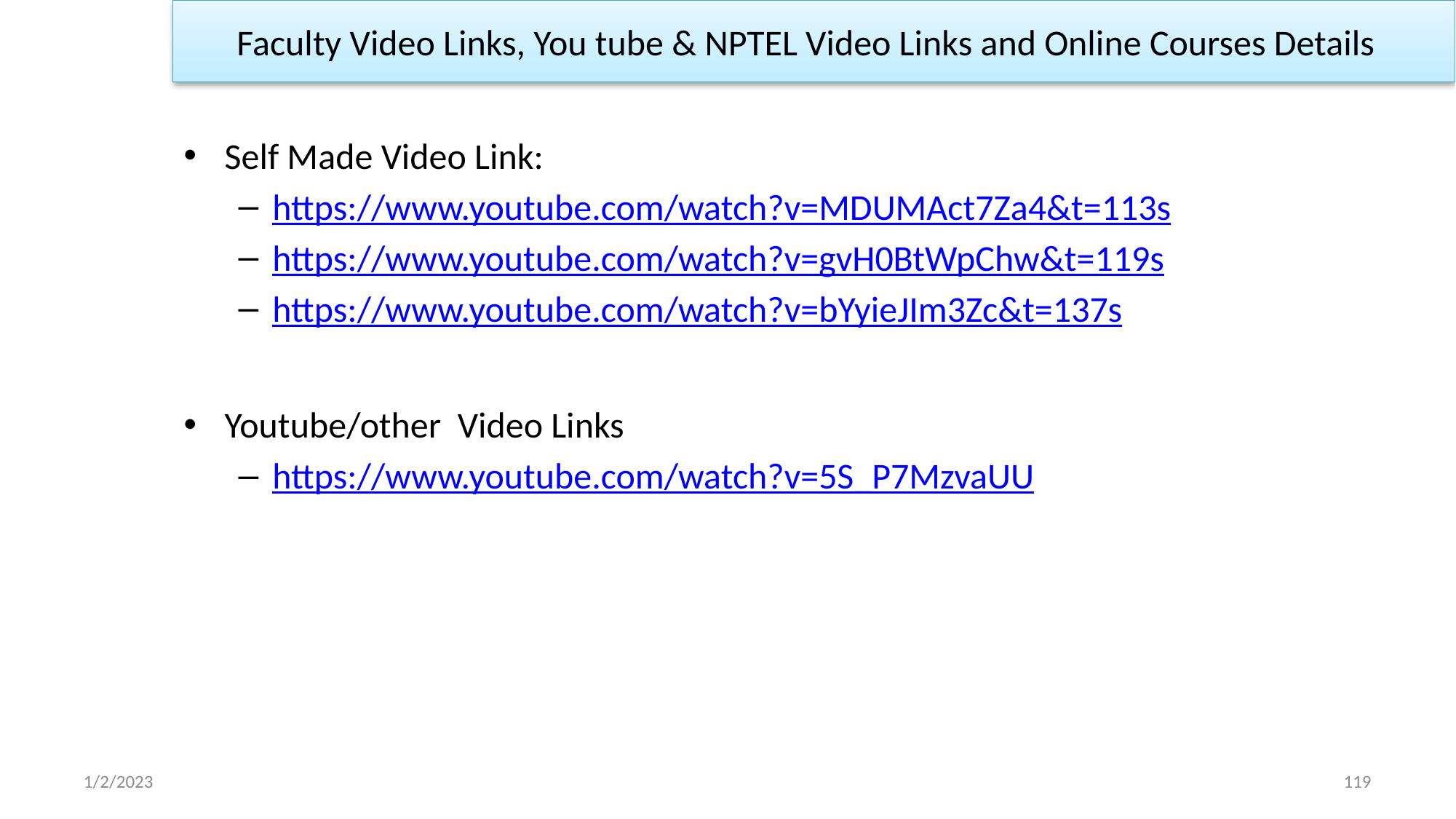

Faculty Video Links, You tube & NPTEL Video Links and Online Courses Details
Self Made Video Link:
https://www.youtube.com/watch?v=MDUMAct7Za4&t=113s
https://www.youtube.com/watch?v=gvH0BtWpChw&t=119s
https://www.youtube.com/watch?v=bYyieJIm3Zc&t=137s

Youtube/other  Video Links
https://www.youtube.com/watch?v=5S_P7MzvaUU

1/2/2023
119